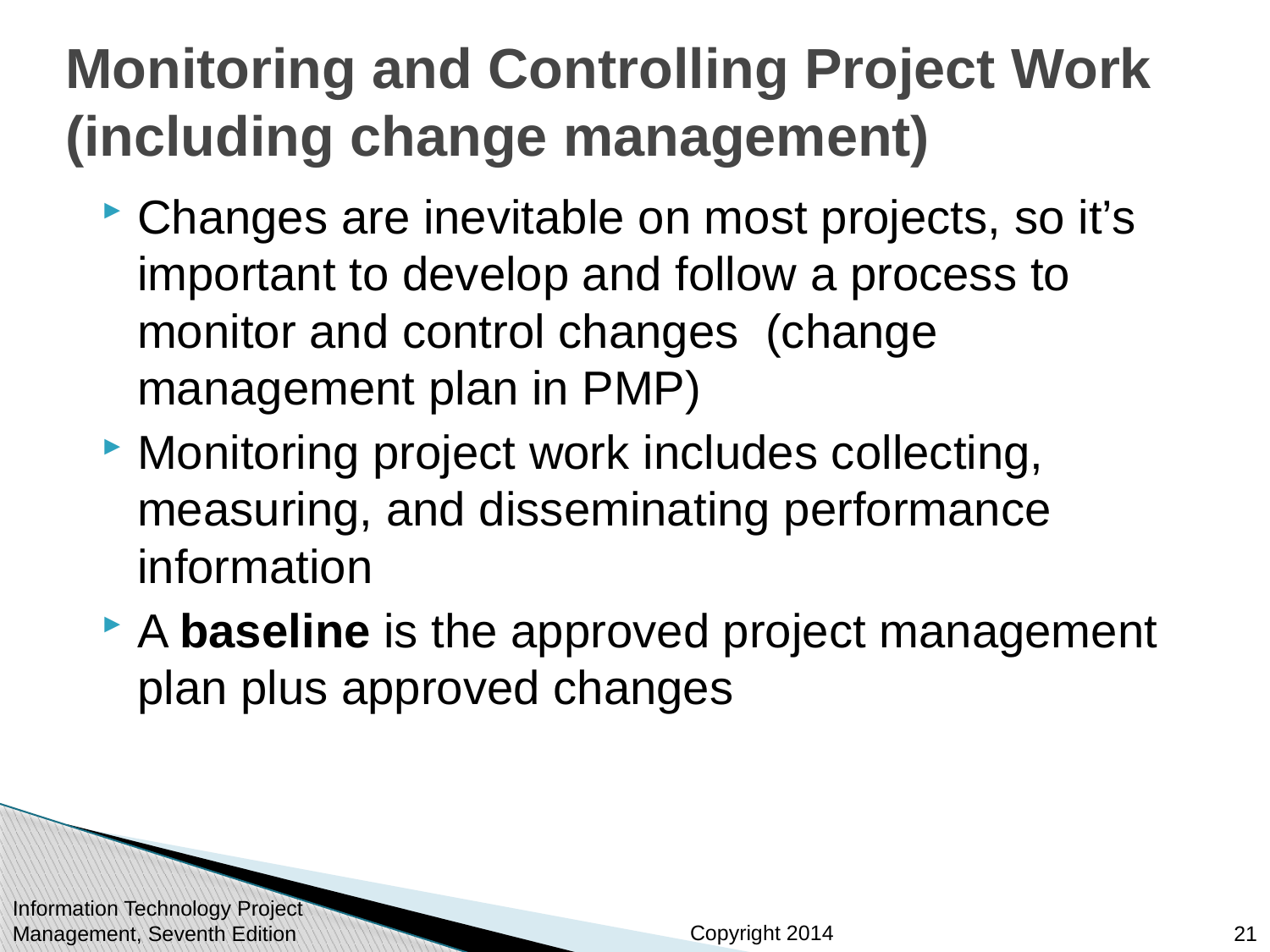

# Monitoring and Controlling Project Work (including change management)
Changes are inevitable on most projects, so it’s important to develop and follow a process to monitor and control changes  (change management plan in PMP)
Monitoring project work includes collecting, measuring, and disseminating performance information
A baseline is the approved project management plan plus approved changes
Information Technology Project Management, Seventh Edition
21